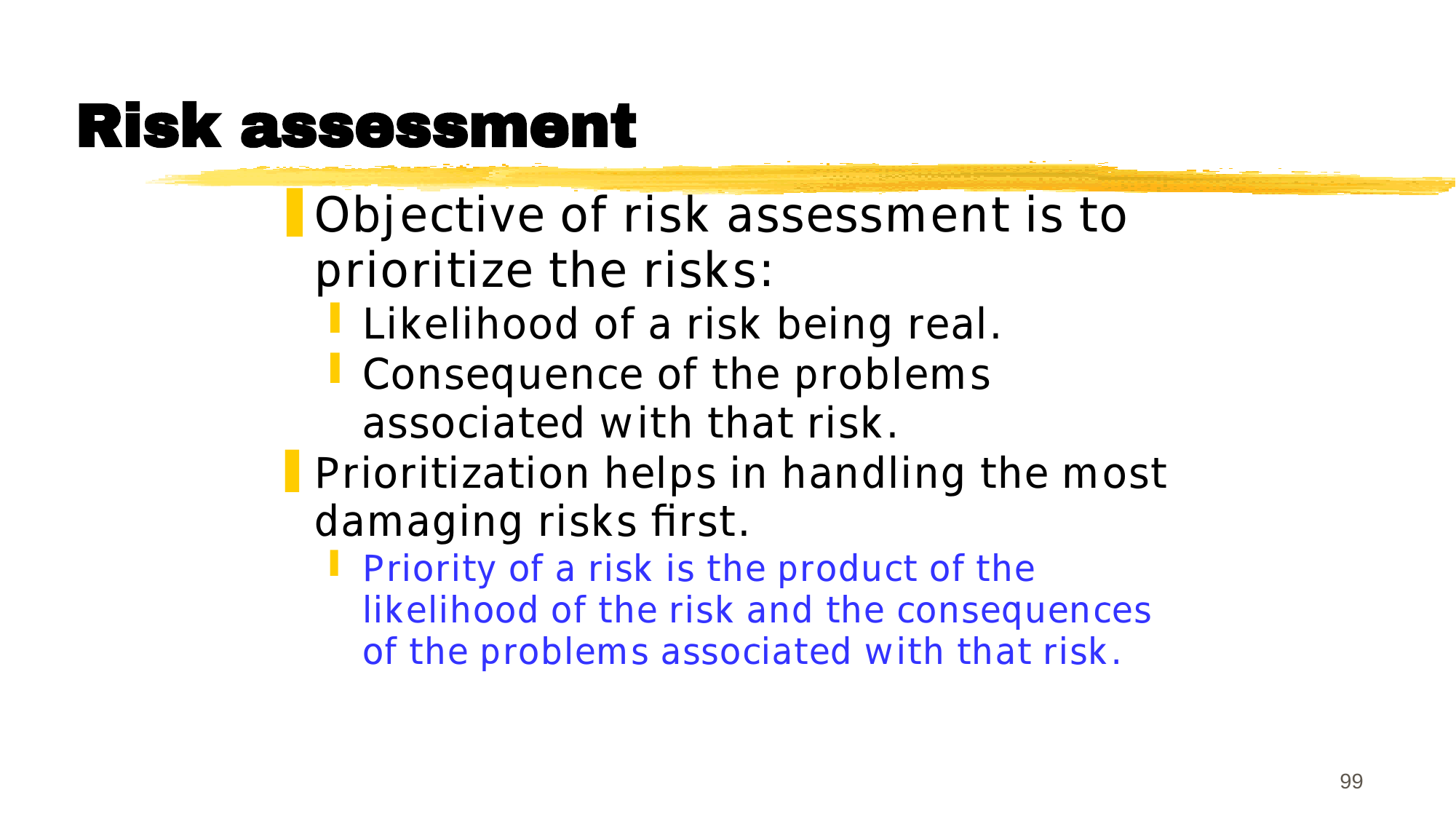

# Risk assessment
Objective of risk assessment is to prioritize the risks:
Likelihood of a risk being real.
Consequence of the problems associated with that risk.
Prioritization helps in handling the most damaging risks first.
Priority of a risk is the product of the likelihood of the risk and the consequences of the problems associated with that risk.
99